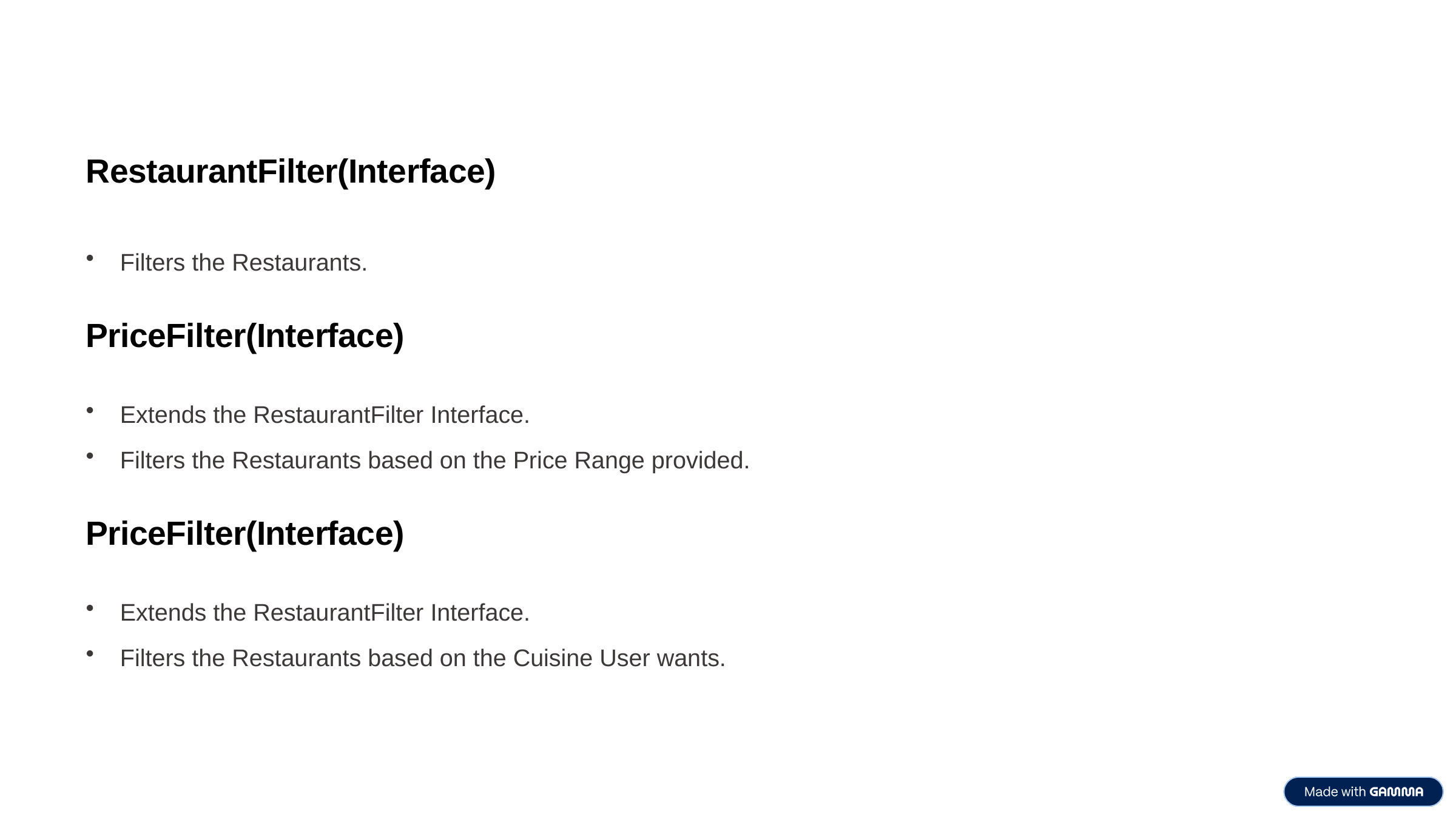

RestaurantFilter(Interface)
Filters the Restaurants.
PriceFilter(Interface)
Extends the RestaurantFilter Interface.
Filters the Restaurants based on the Price Range provided.
PriceFilter(Interface)
Extends the RestaurantFilter Interface.
Filters the Restaurants based on the Cuisine User wants.